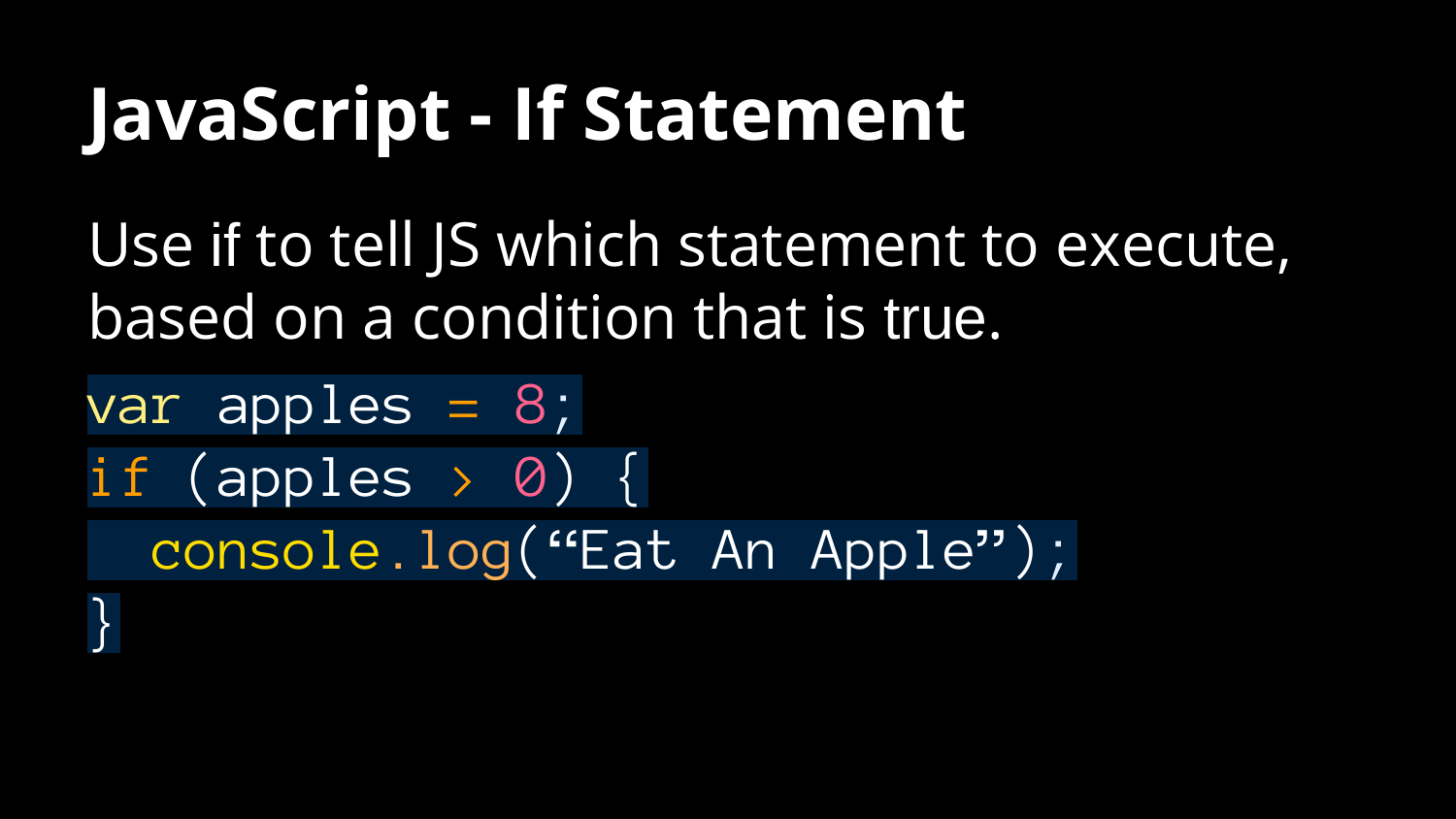

# JavaScript - If Statement
Use if to tell JS which statement to execute, based on a condition that is true.
var apples = 8;
if (apples > 0) {
  console.log(“Eat An Apple”);
}